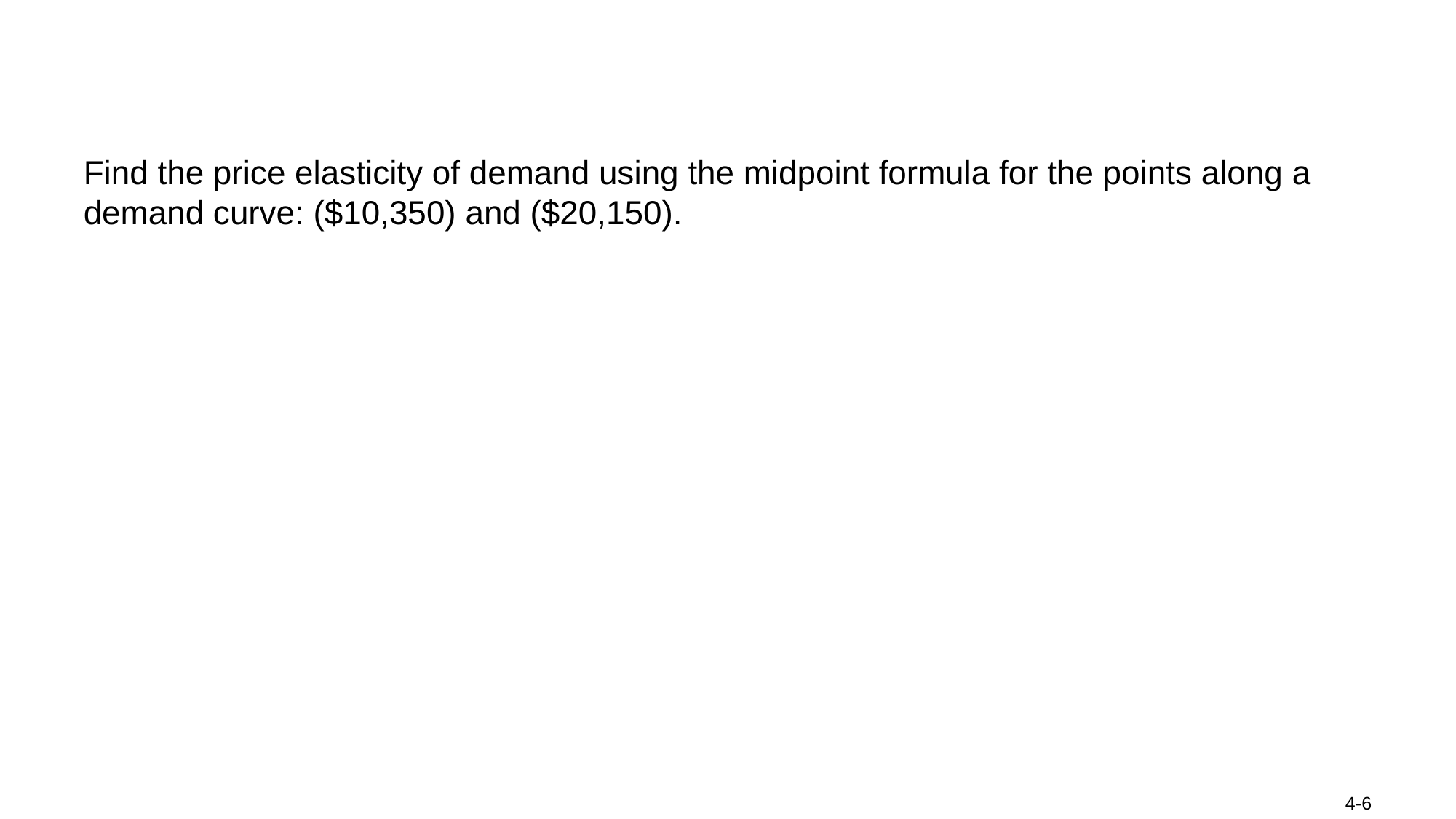

Find the price elasticity of demand using the midpoint formula for the points along a demand curve: ($10,350) and ($20,150).